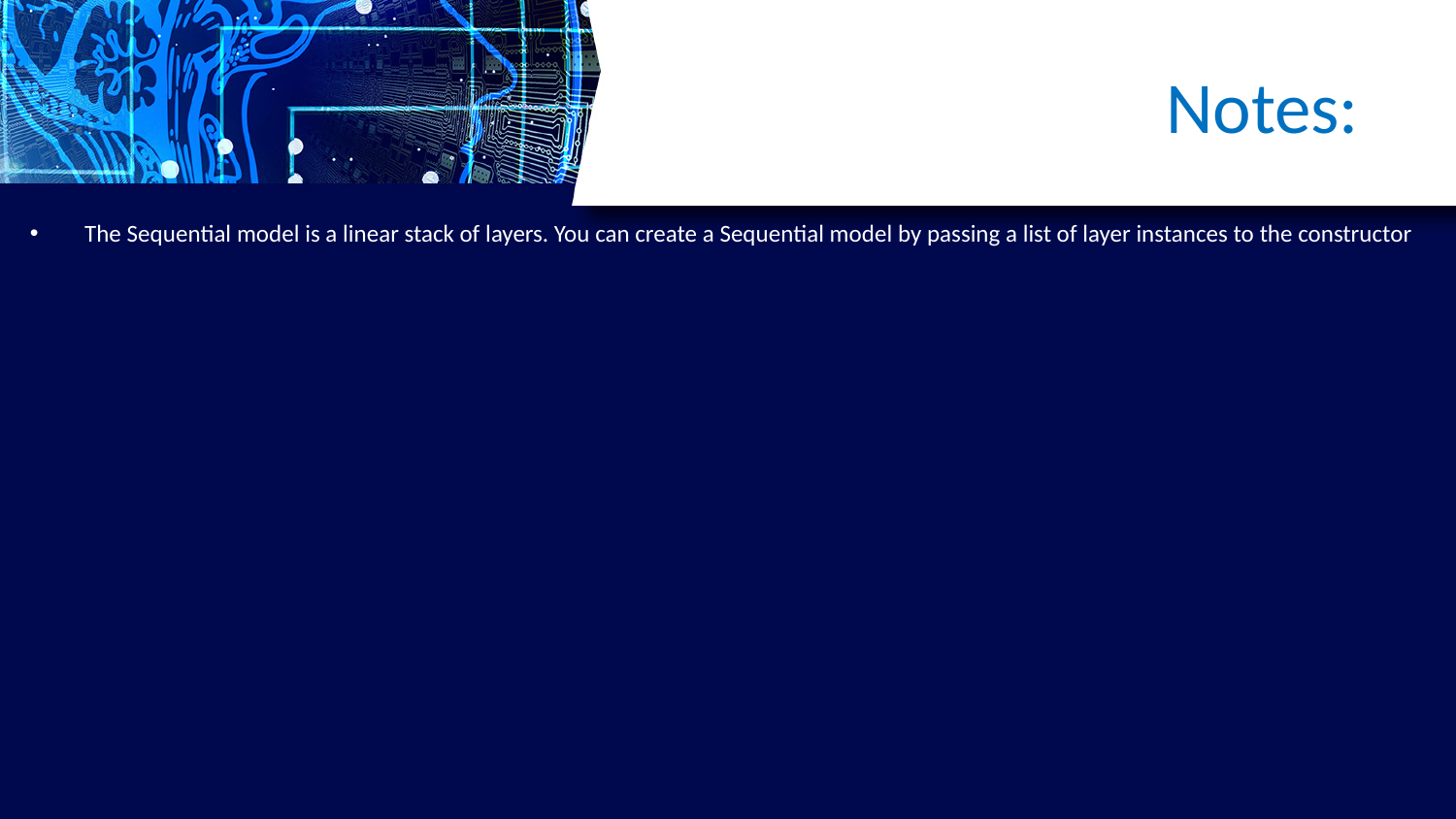

# Notes:
The Sequential model is a linear stack of layers. You can create a Sequential model by passing a list of layer instances to the constructor